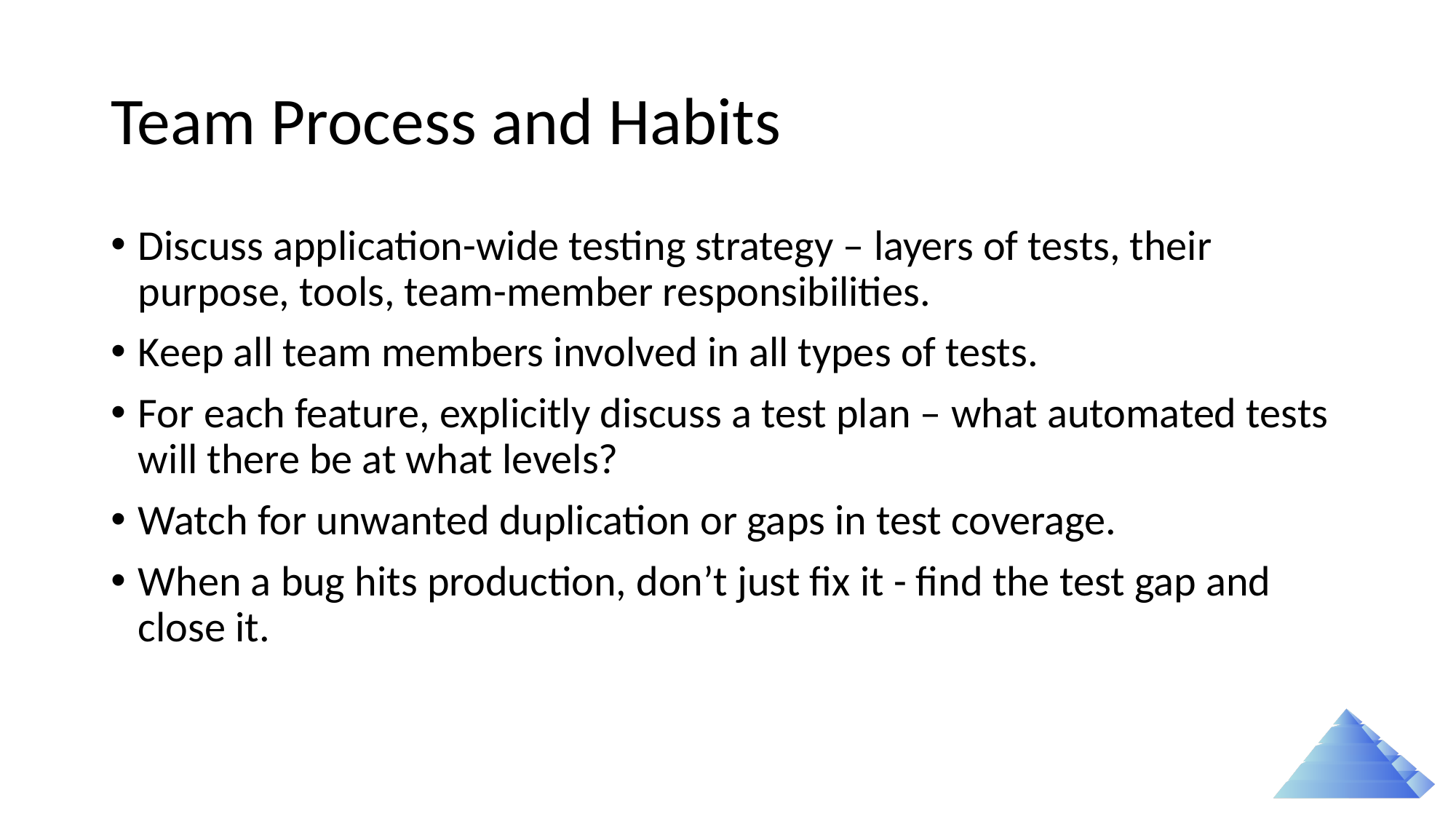

# Team Process and Habits
Discuss application-wide testing strategy – layers of tests, their purpose, tools, team-member responsibilities.
Keep all team members involved in all types of tests.
For each feature, explicitly discuss a test plan – what automated tests will there be at what levels?
Watch for unwanted duplication or gaps in test coverage.
When a bug hits production, don’t just fix it - find the test gap and close it.